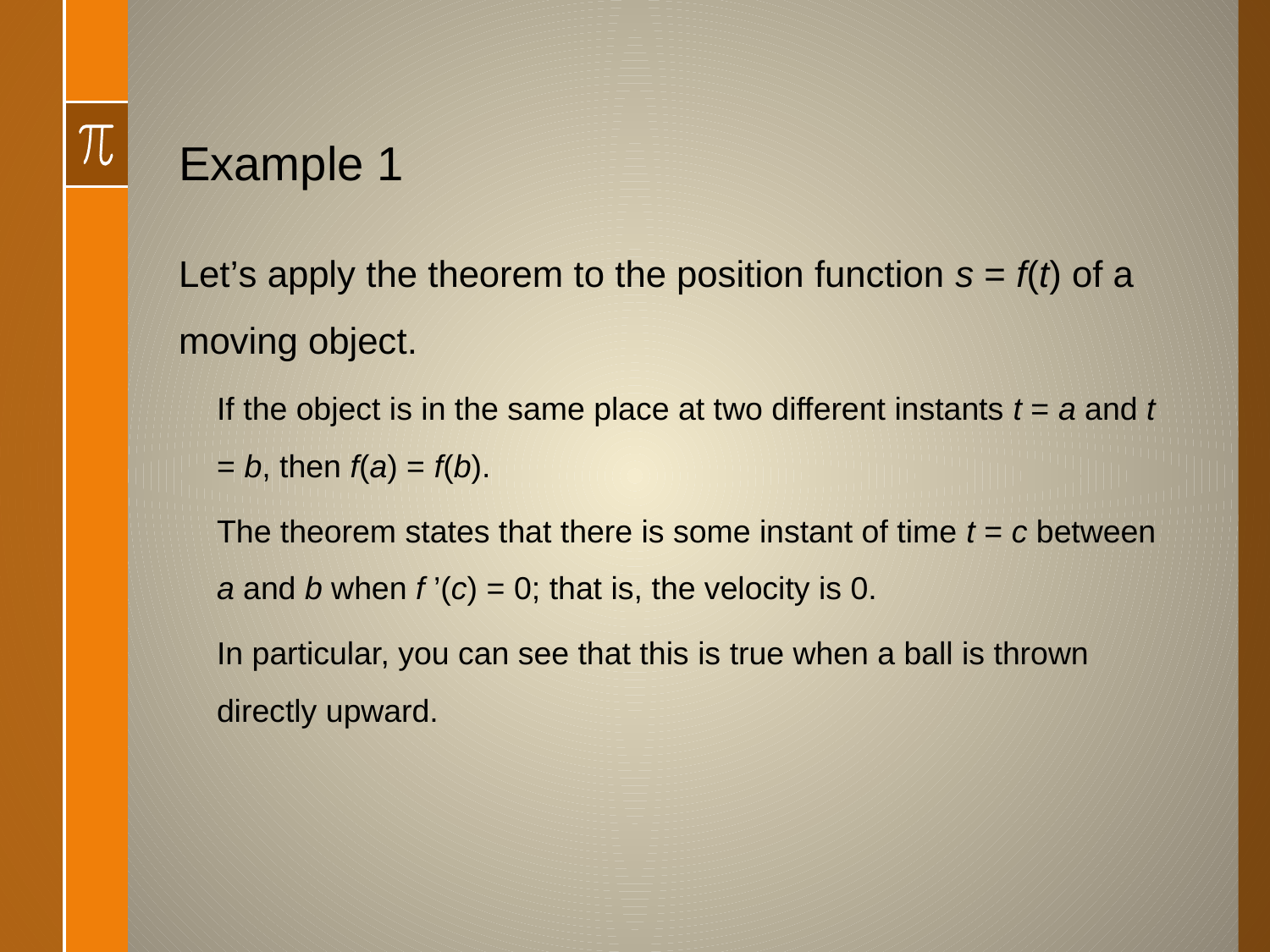

# Example 1
Let’s apply the theorem to the position function s = f(t) of a moving object.
If the object is in the same place at two different instants t = a and t = b, then f(a) = f(b).
The theorem states that there is some instant of time t = c between a and b when f ’(c) = 0; that is, the velocity is 0.
In particular, you can see that this is true when a ball is thrown directly upward.